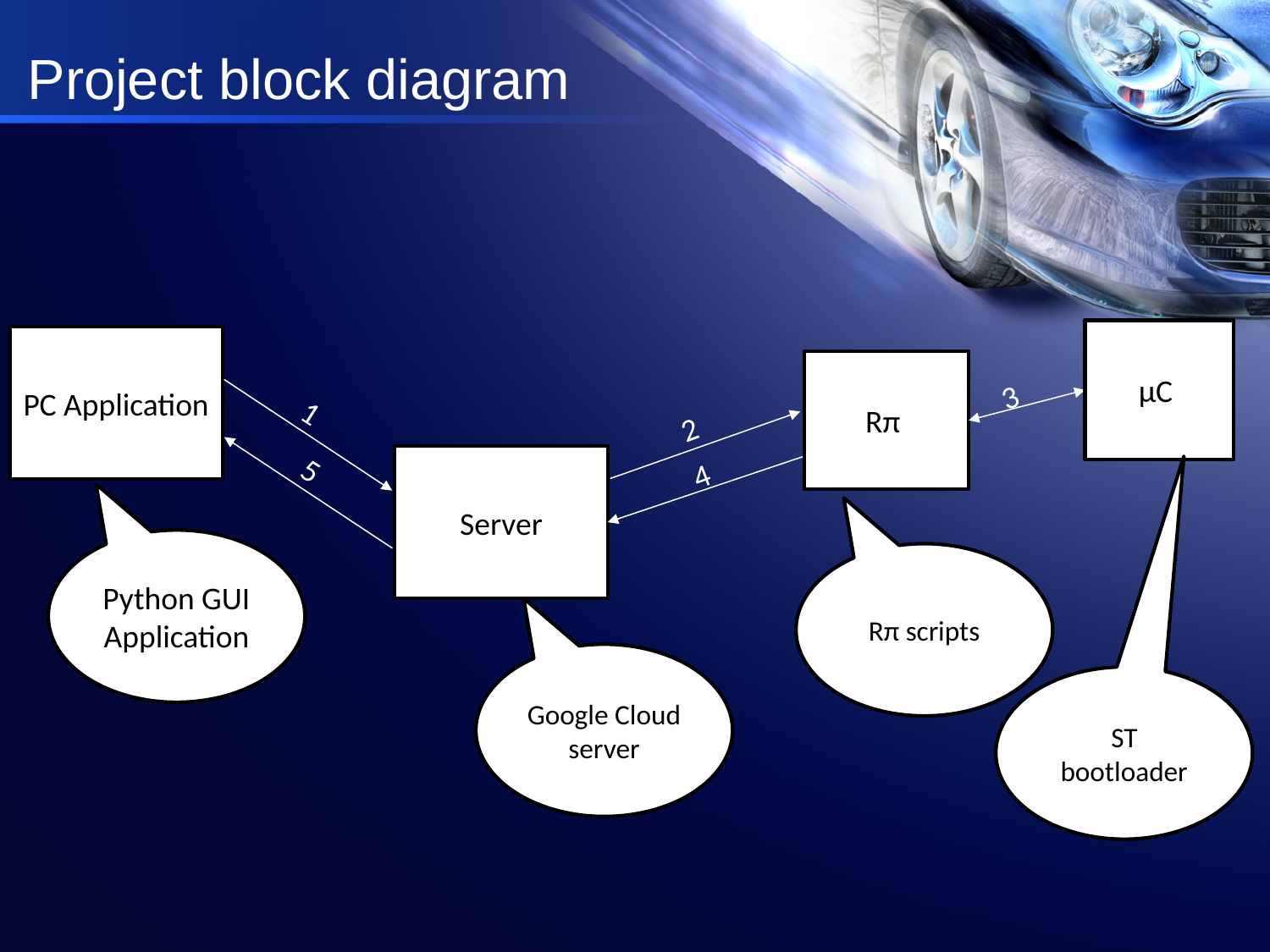

# Project block diagram
µC
PC Application
Rπ
3
1
2
4
5
Server
Python GUI Application
Rπ scripts
Google Cloud server
ST bootloader